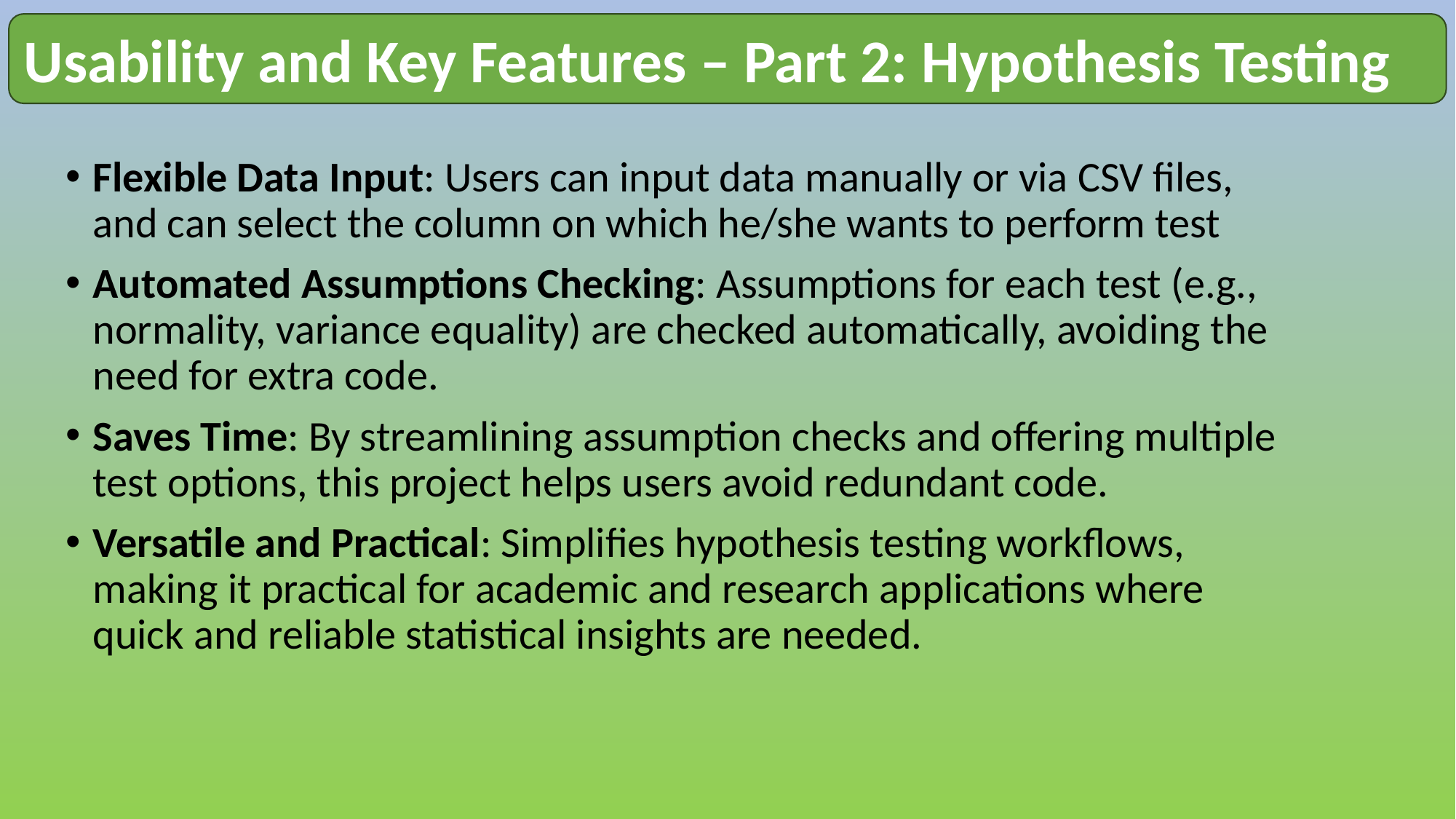

Usability and Key Features – Part 2: Hypothesis Testing
Flexible Data Input: Users can input data manually or via CSV files, and can select the column on which he/she wants to perform test
Automated Assumptions Checking: Assumptions for each test (e.g., normality, variance equality) are checked automatically, avoiding the need for extra code.
Saves Time: By streamlining assumption checks and offering multiple test options, this project helps users avoid redundant code.
Versatile and Practical: Simplifies hypothesis testing workflows, making it practical for academic and research applications where quick and reliable statistical insights are needed.